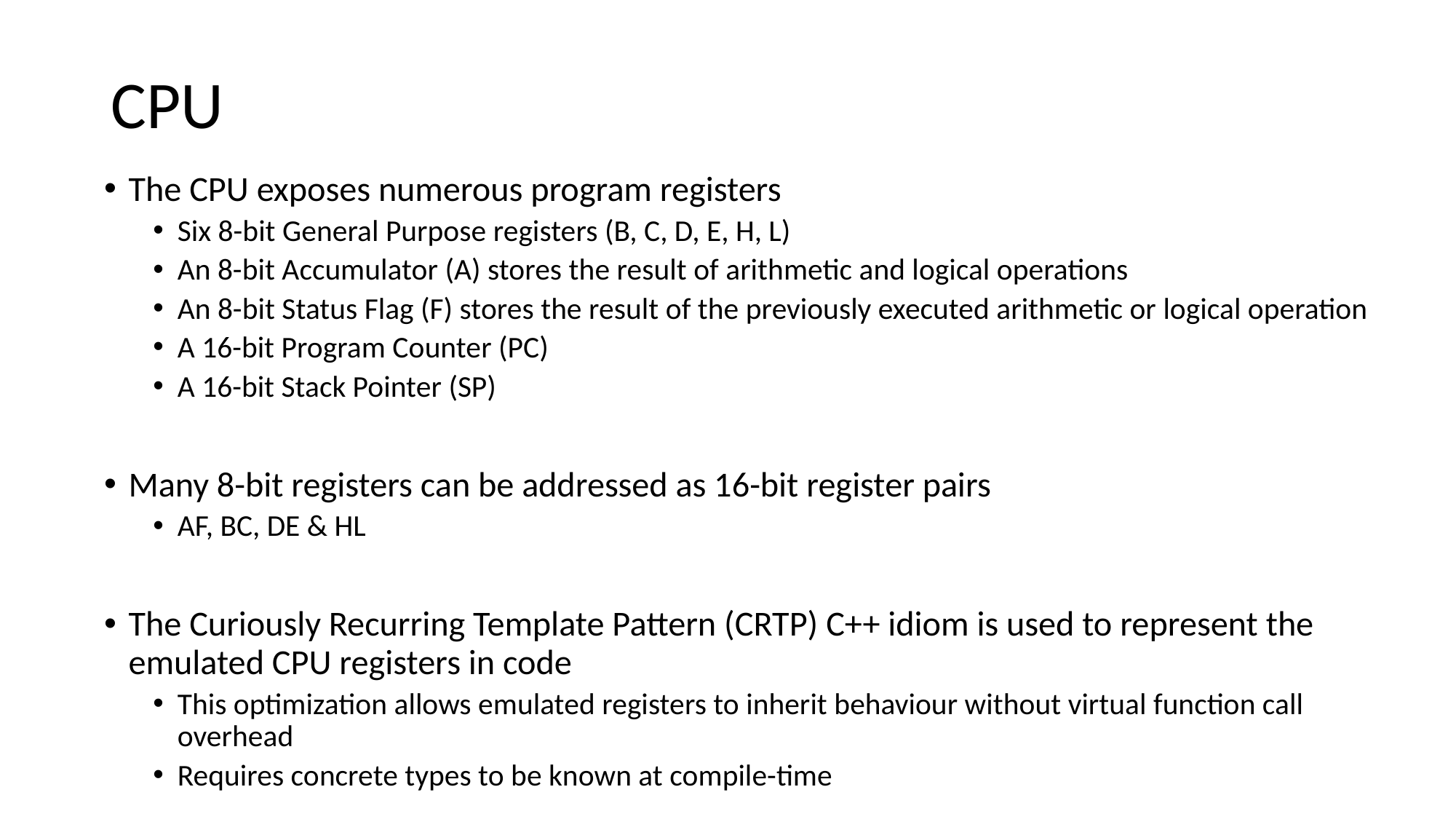

# CPU
The CPU exposes numerous program registers
Six 8-bit General Purpose registers (B, C, D, E, H, L)
An 8-bit Accumulator (A) stores the result of arithmetic and logical operations
An 8-bit Status Flag (F) stores the result of the previously executed arithmetic or logical operation
A 16-bit Program Counter (PC)
A 16-bit Stack Pointer (SP)

Many 8-bit registers can be addressed as 16-bit register pairs
AF, BC, DE & HL

The Curiously Recurring Template Pattern (CRTP) C++ idiom is used to represent the emulated CPU registers in code
This optimization allows emulated registers to inherit behaviour without virtual function call overhead
Requires concrete types to be known at compile-time